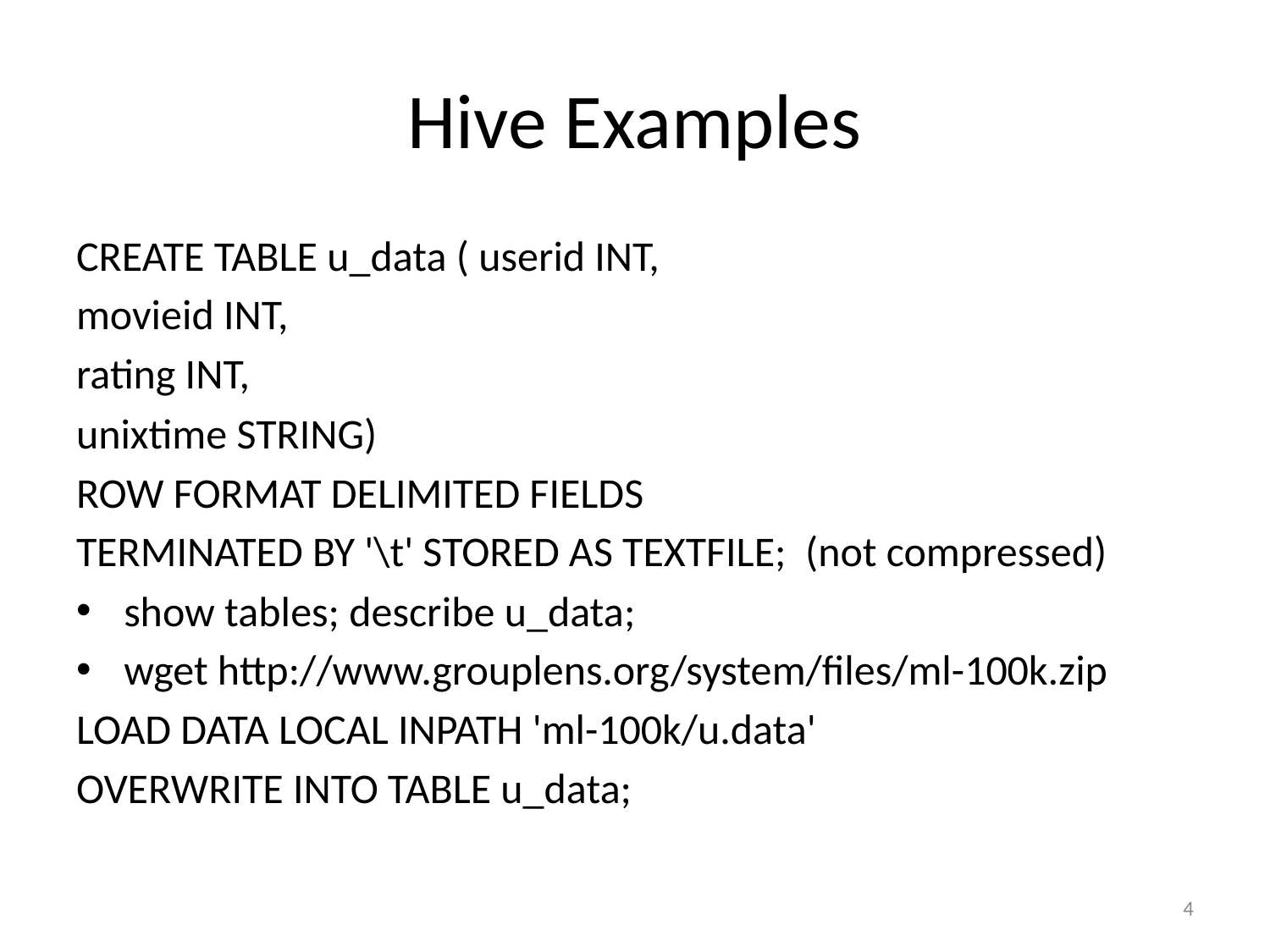

# Hive Examples
CREATE TABLE u_data ( userid INT,
movieid INT,
rating INT,
unixtime STRING)
ROW FORMAT DELIMITED FIELDS
TERMINATED BY '\t' STORED AS TEXTFILE;  (not compressed)
show tables; describe u_data;
wget http://www.grouplens.org/system/files/ml-100k.zip
LOAD DATA LOCAL INPATH 'ml-100k/u.data'
OVERWRITE INTO TABLE u_data;
4